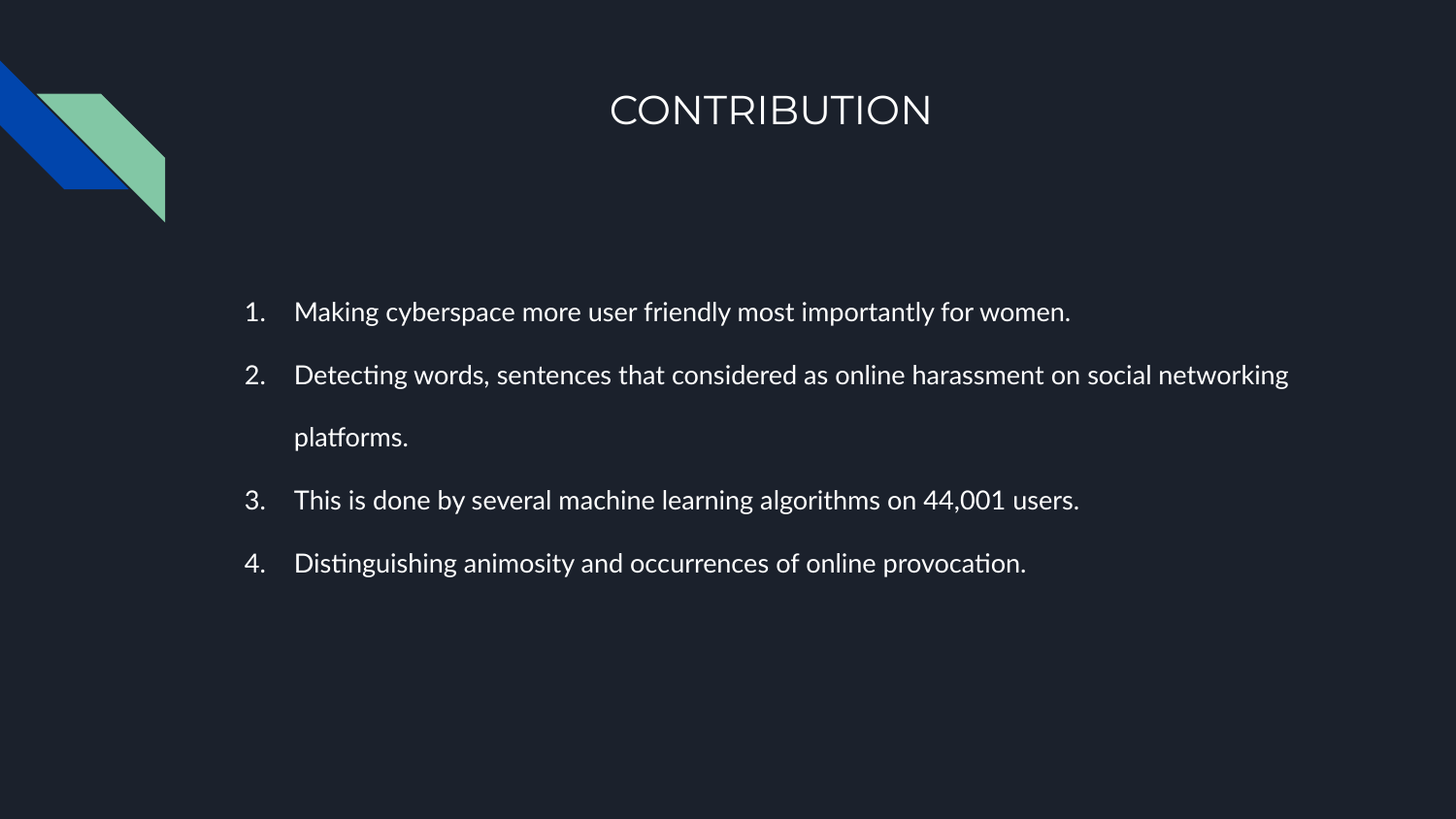

# CONTRIBUTION
Making cyberspace more user friendly most importantly for women.
Detecting words, sentences that considered as online harassment on social networking platforms.
This is done by several machine learning algorithms on 44,001 users.
Distinguishing animosity and occurrences of online provocation.